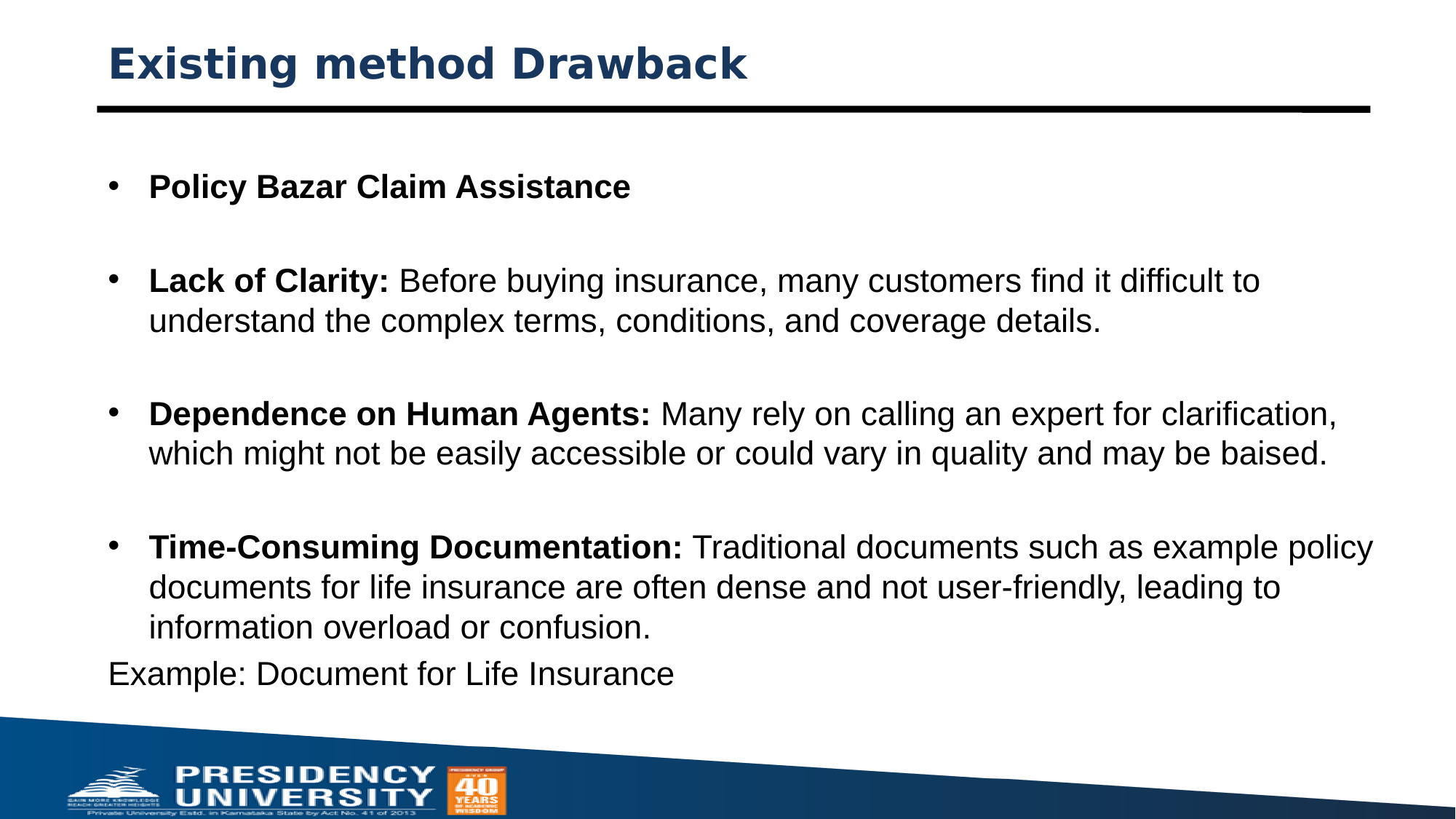

# Existing method Drawback
Policy Bazar Claim Assistance

Lack of Clarity: Before buying insurance, many customers find it difficult to understand the complex terms, conditions, and coverage details.

Dependence on Human Agents: Many rely on calling an expert for clarification, which might not be easily accessible or could vary in quality and may be baised.

Time-Consuming Documentation: Traditional documents such as example policy documents for life insurance are often dense and not user-friendly, leading to information overload or confusion.
Example: Document for Life Insurance